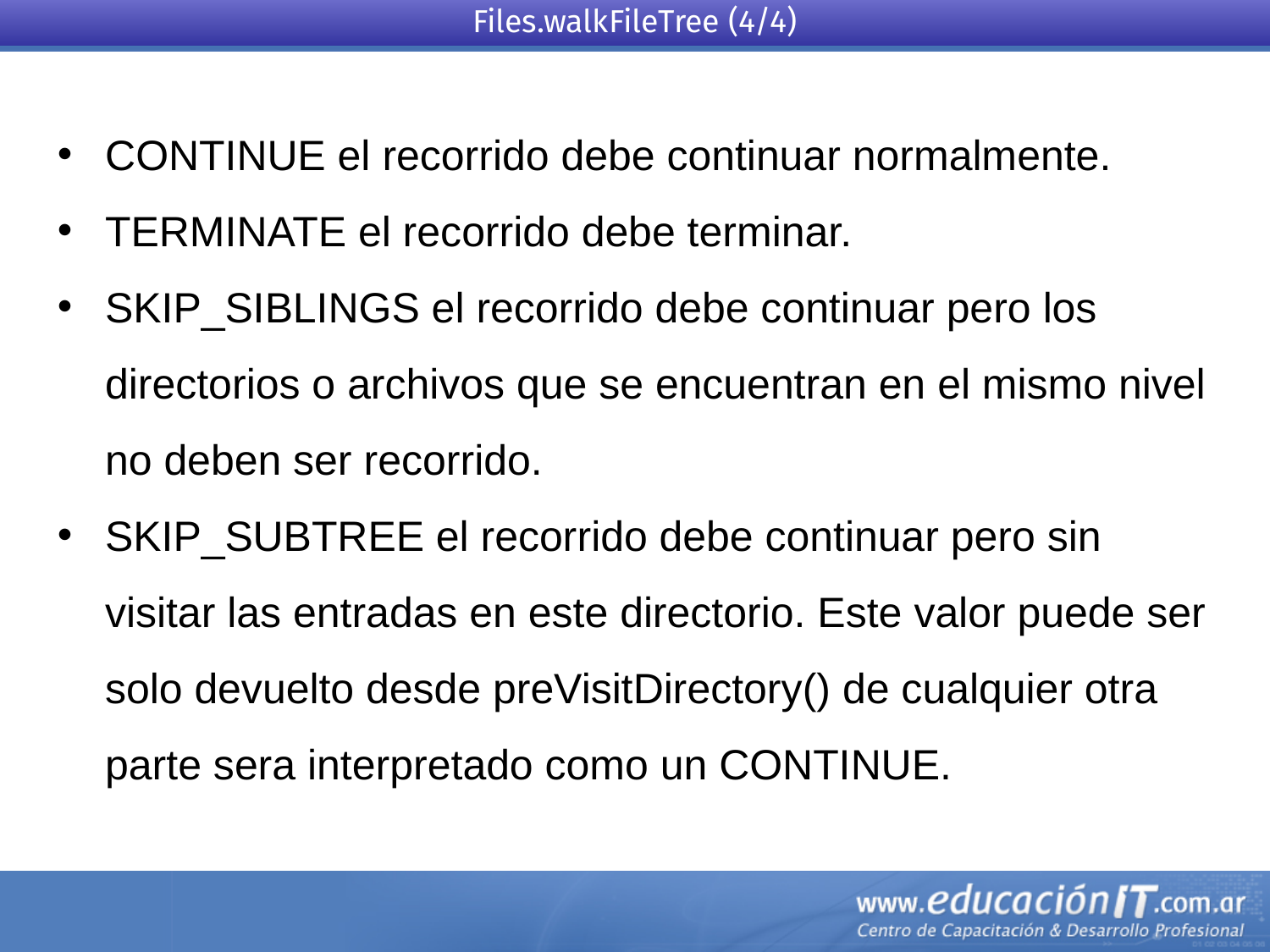

Files.walkFileTree (4/4)
CONTINUE el recorrido debe continuar normalmente.
TERMINATE el recorrido debe terminar.
SKIP_SIBLINGS el recorrido debe continuar pero los directorios o archivos que se encuentran en el mismo nivel no deben ser recorrido.
SKIP_SUBTREE el recorrido debe continuar pero sin visitar las entradas en este directorio. Este valor puede ser solo devuelto desde preVisitDirectory() de cualquier otra parte sera interpretado como un CONTINUE.